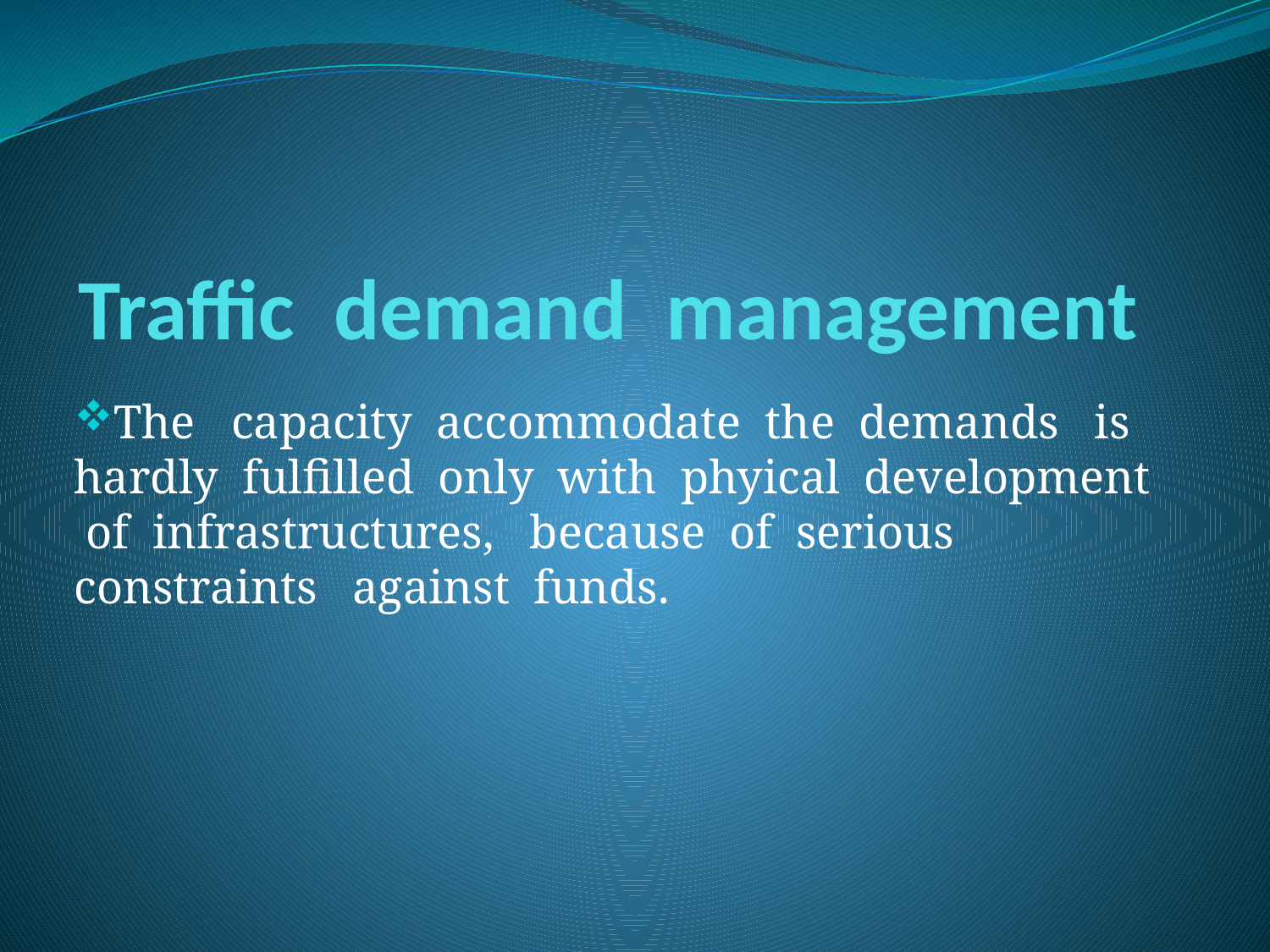

# Traffic  demand  management
The   capacity  accommodate  the  demands   is  hardly  fulfilled  only  with  phyical  development  of  infrastructures,   because  of  serious  constraints   against  funds.